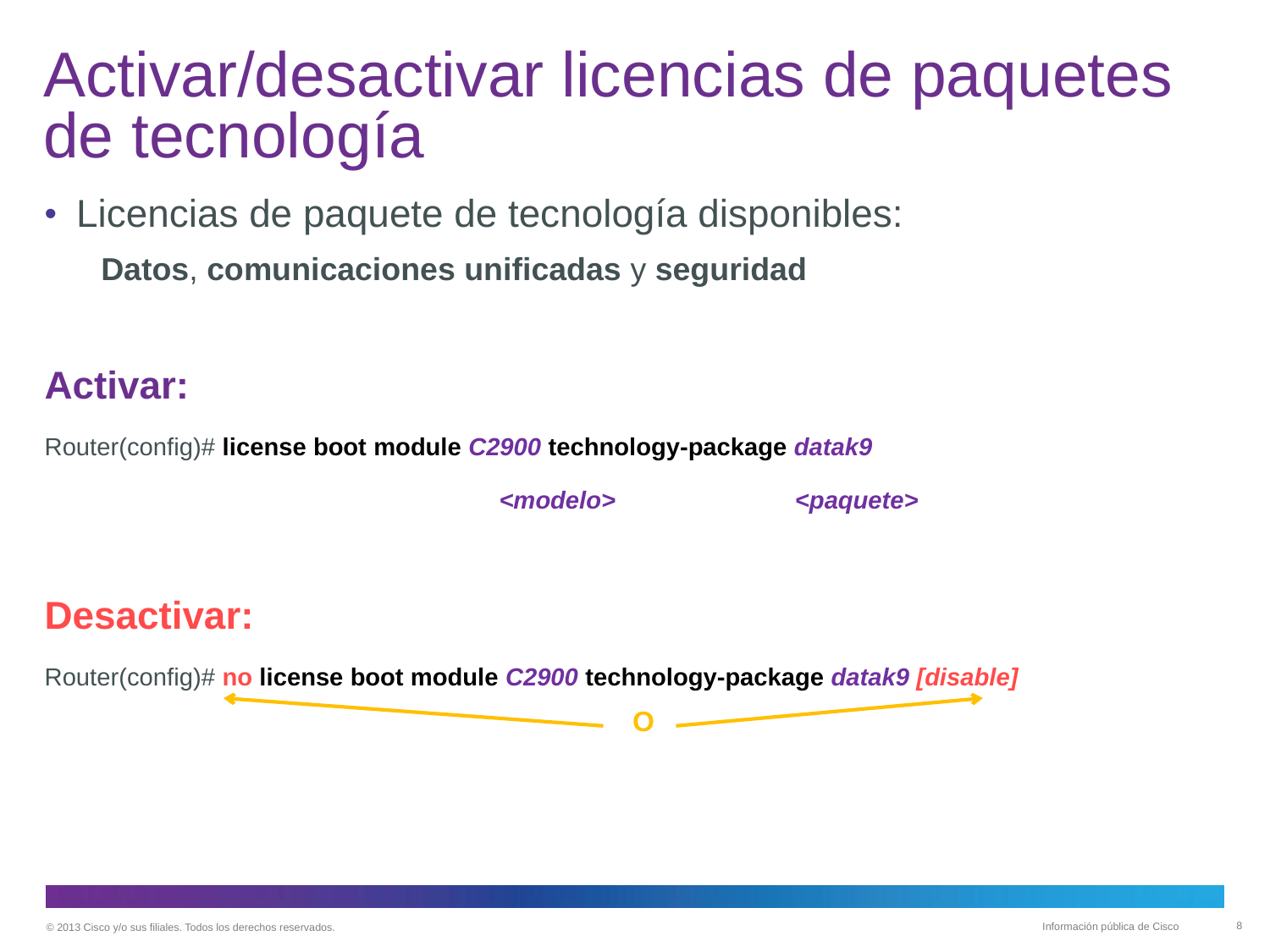

# Activar/desactivar licencias de paquetes de tecnología
Licencias de paquete de tecnología disponibles:
Datos, comunicaciones unificadas y seguridad

Activar:
Router(config)# license boot module C2900 technology-package datak9
				      <modelo>	            <paquete>

Desactivar:
Router(config)# no license boot module C2900 technology-package datak9 [disable]
O